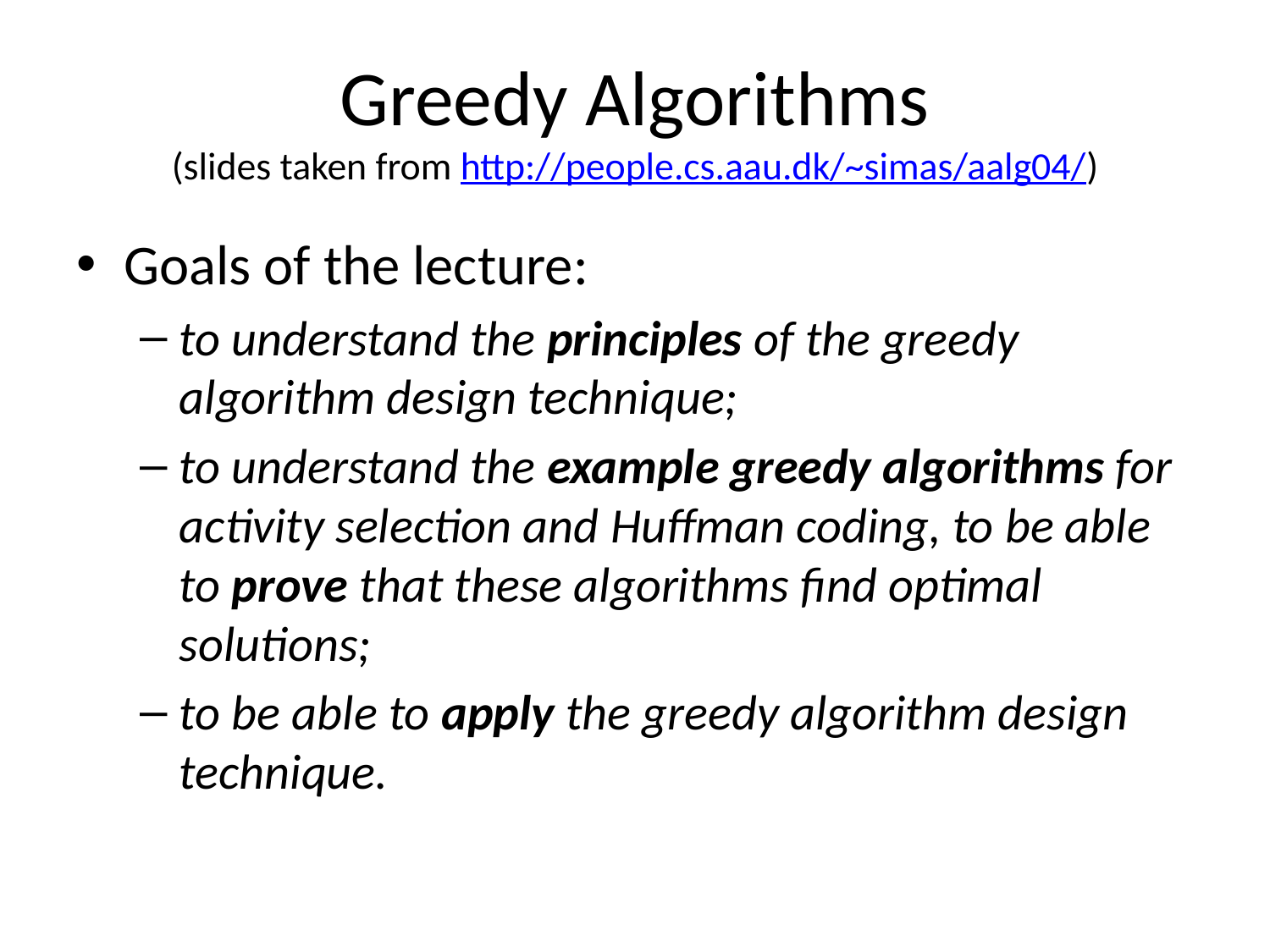

# Greedy Algorithms (slides taken from http://people.cs.aau.dk/~simas/aalg04/)
Goals of the lecture:
to understand the principles of the greedy algorithm design technique;
to understand the example greedy algorithms for activity selection and Huffman coding, to be able to prove that these algorithms find optimal solutions;
to be able to apply the greedy algorithm design technique.